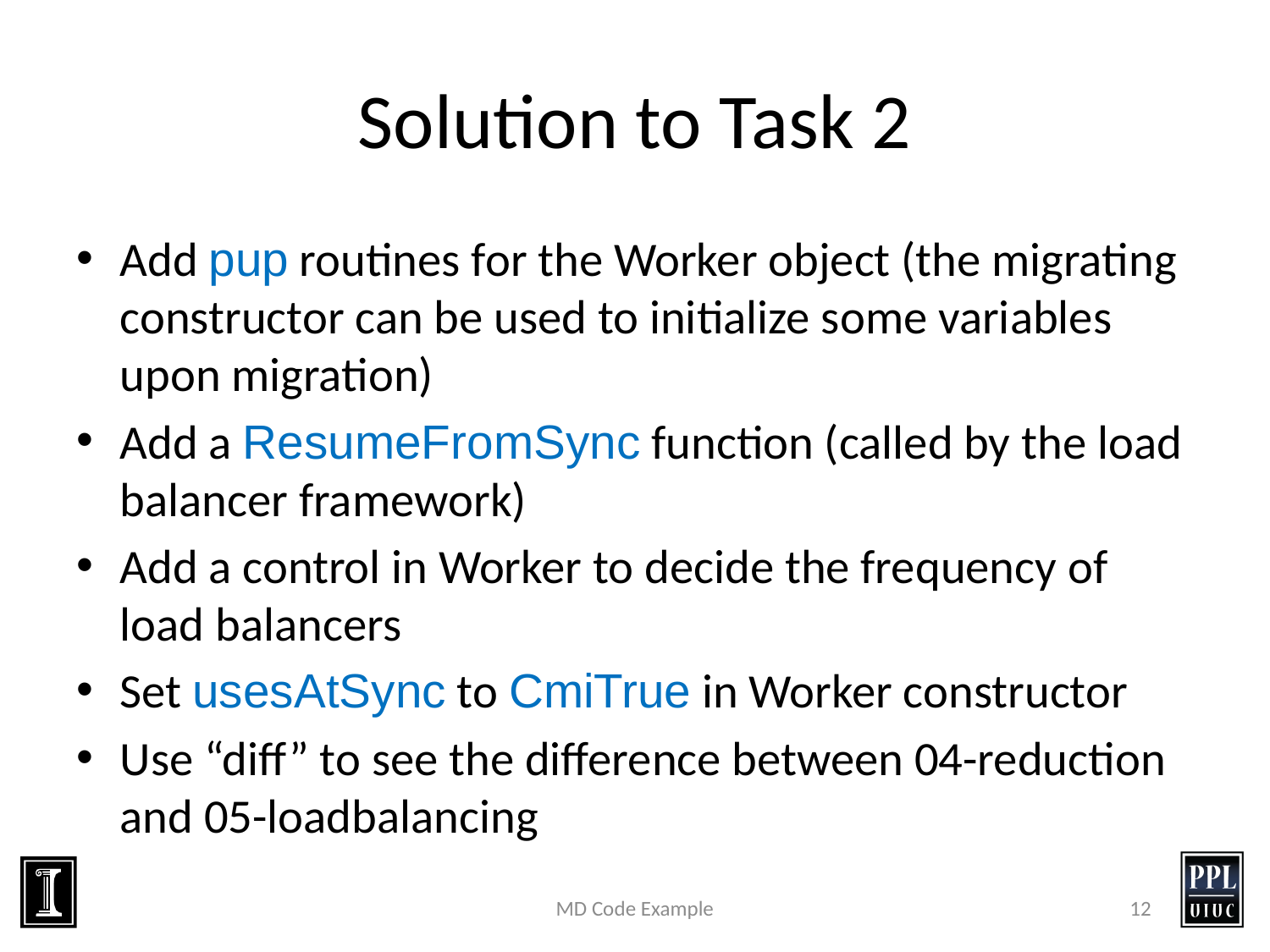

# Solution to Task 2
Add pup routines for the Worker object (the migrating constructor can be used to initialize some variables upon migration)
Add a ResumeFromSync function (called by the load balancer framework)
Add a control in Worker to decide the frequency of load balancers
Set usesAtSync to CmiTrue in Worker constructor
Use “diff” to see the difference between 04-reduction and 05-loadbalancing

MD Code Example
12